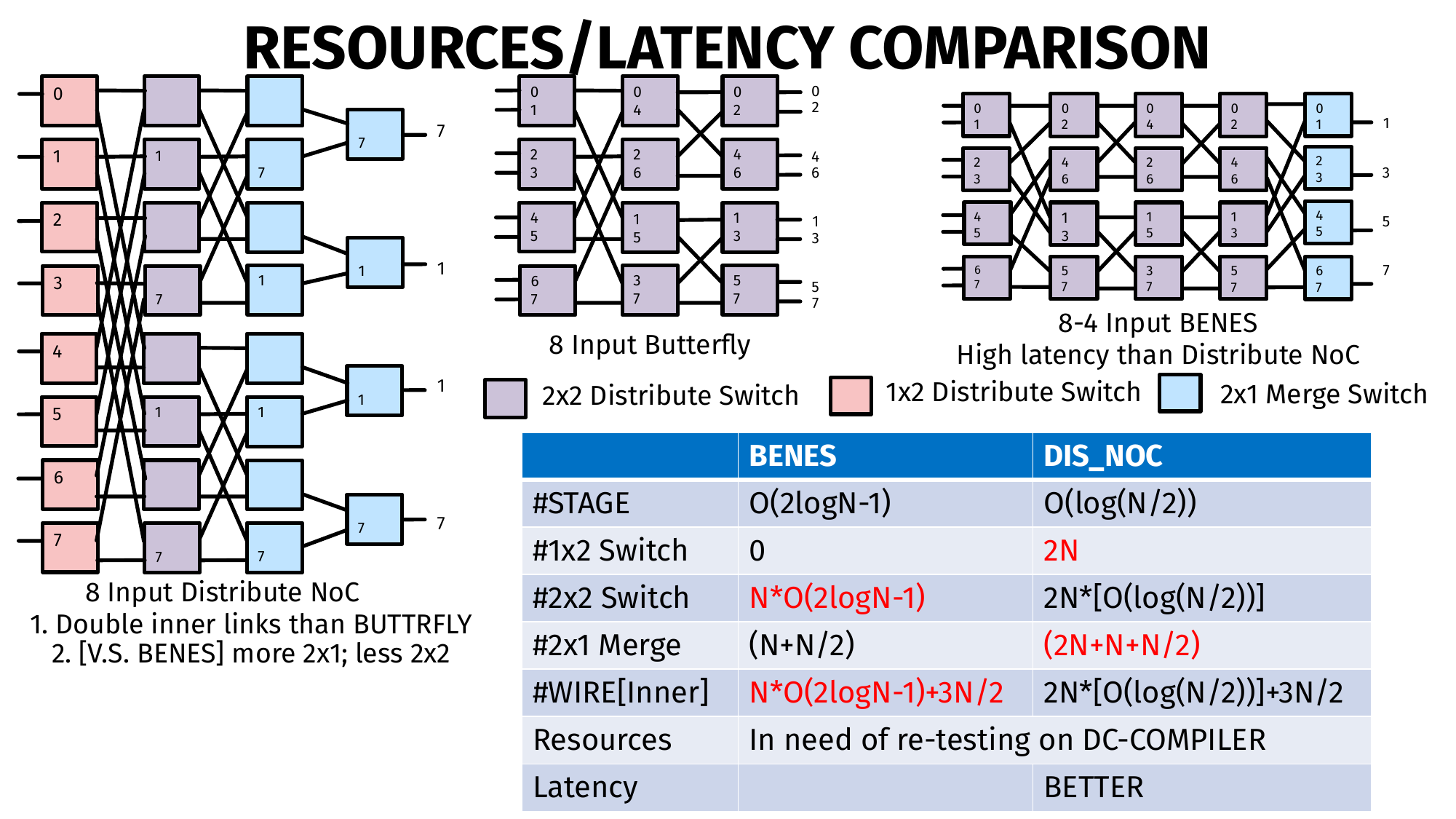

# RESOURCES/LATENCY COMPARISON
0
0

0
4

0
2

7

7

1

1

7

1

7

1
1

2
2

c
e

1

1

3
3

7

4
4

1
1
3

5
5
1

1

6
6

d
f

7

7
b
f

7
7

7

0
1

0
4

0
2

2
3

2
6

4
6

4
5

1
3

1
5

3
7

5
7

6
7

0
2

4
6

1
3

5
7
0
1

0
2

0
4

0
2
0
1

2
3

2
3
4
6

2
6

4
6

4
5

4
5

1
3

1
5

1
3

5
7

3
7

6
7

5
7

6
7

1

3

5

7
8-4 Input BENES
8 Input Butterfly
High latency than Distribute NoC
1x2 Distribute Switch

2x1 Merge Switch
2x2 Distribute Switch

|  | BENES | DIS\_NOC |
| --- | --- | --- |
| #STAGE | O(2logN-1) | O(log(N/2)) |
| #1x2 Switch | 0 | 2N |
| #2x2 Switch | N\*O(2logN-1) | 2N\*[O(log(N/2))] |
| #2x1 Merge | (N+N/2) | (2N+N+N/2) |
| #WIRE[Inner] | N\*O(2logN-1)+3N/2 | 2N\*[O(log(N/2))]+3N/2 |
| Resources | In need of re-testing on DC-COMPILER |  |
| Latency |  | BETTER |
8 Input Distribute NoC
1. Double inner links than BUTTRFLY
2. [V.S. BENES] more 2x1; less 2x2